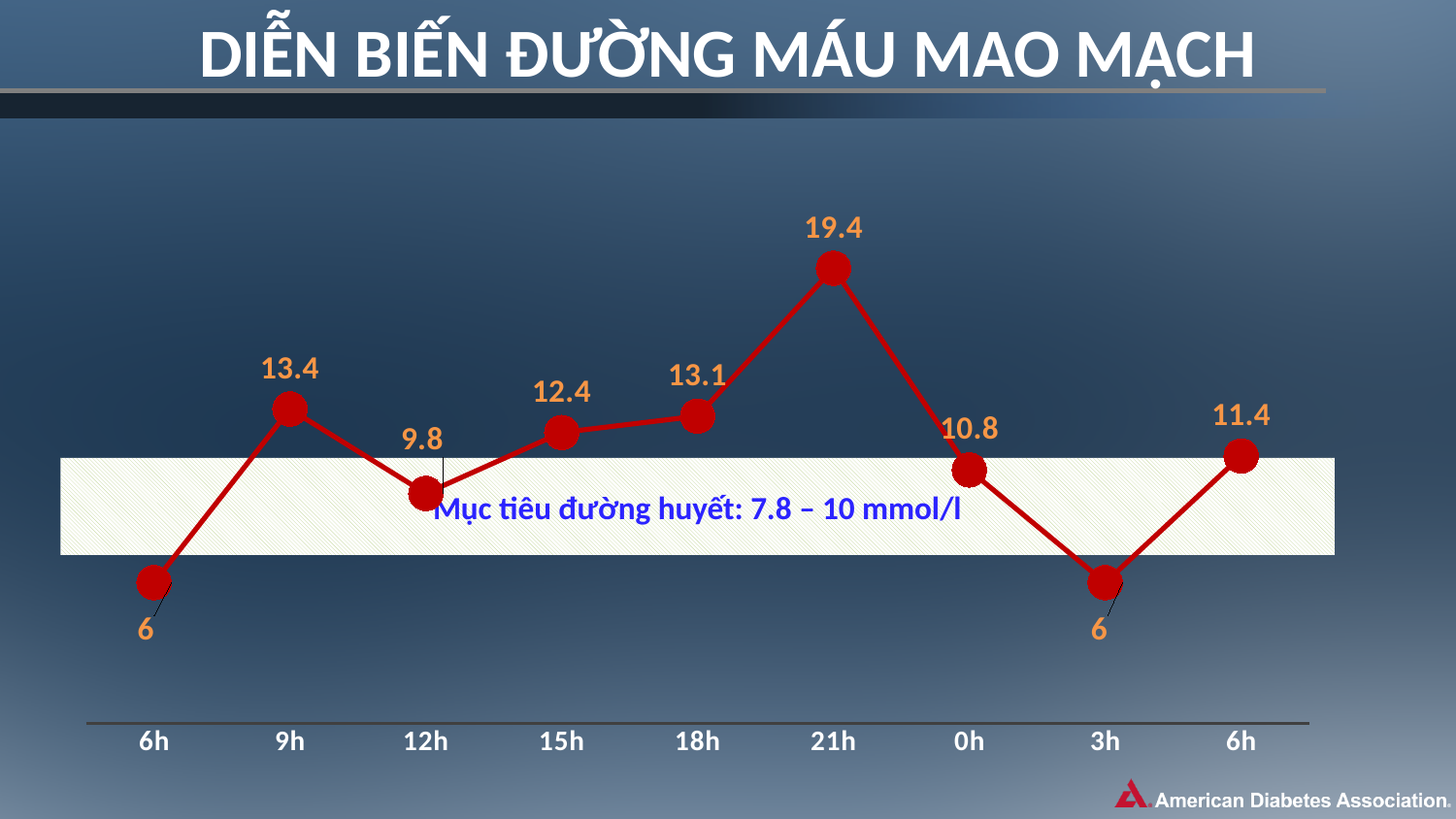

# DIỄN BIẾN ĐƯỜNG MÁU MAO MẠCH

### Chart

| Category | DMMM |
|---|---|
| 6h | 6.0 |
| 9h | 13.4 |
| 12h | 9.8 |
| 15h | 12.4 |
| 18h | 13.1 |
| 21h | 19.4 |
| 0h | 10.8 |
| 3h | 6.0 |
| 6h | 11.4 |
Mục tiêu đường huyết: 7.8 – 10 mmol/l